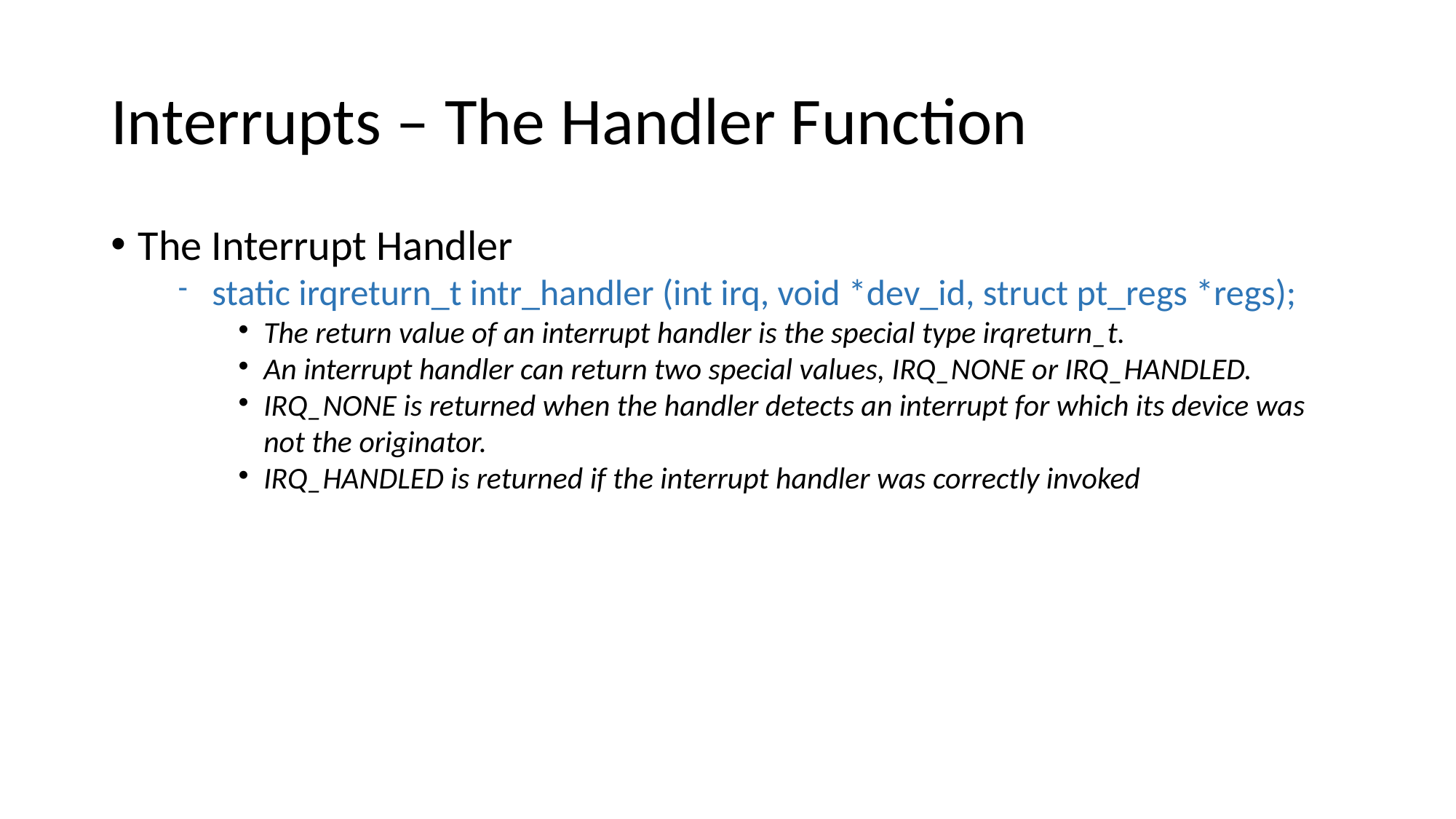

Interrupts – The Handler Function
The Interrupt Handler
static irqreturn_t intr_handler (int irq, void *dev_id, struct pt_regs *regs);
The return value of an interrupt handler is the special type irqreturn_t.
An interrupt handler can return two special values, IRQ_NONE or IRQ_HANDLED.
IRQ_NONE is returned when the handler detects an interrupt for which its device was not the originator.
IRQ_HANDLED is returned if the interrupt handler was correctly invoked